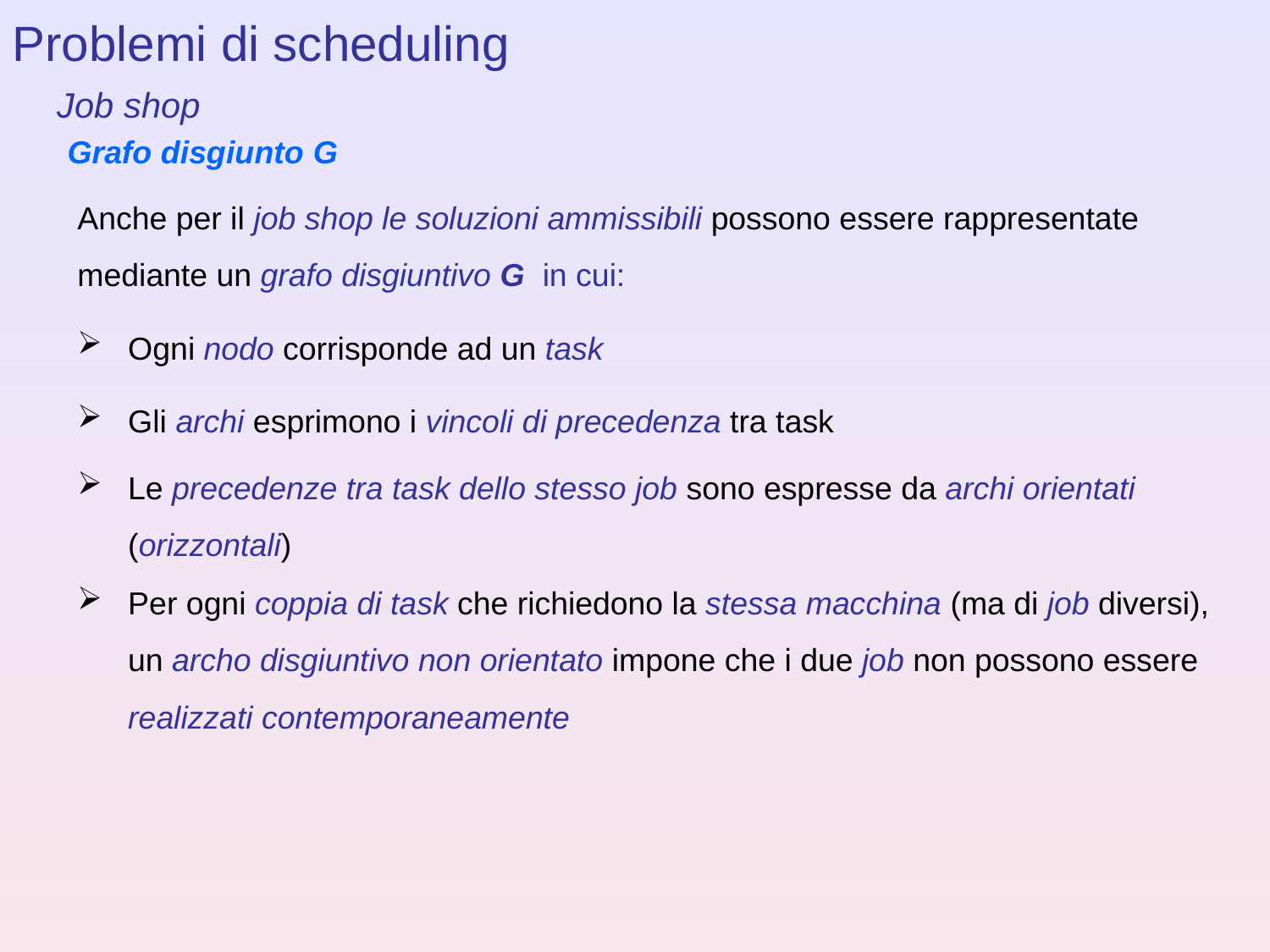

Problemi di scheduling
Job shop
Grafo disgiunto G
Anche per il job shop le soluzioni ammissibili possono essere rappresentate mediante un grafo disgiuntivo G  in cui:
Ogni nodo corrisponde ad un task
Gli archi esprimono i vincoli di precedenza tra task
Le precedenze tra task dello stesso job sono espresse da archi orientati (orizzontali)
Per ogni coppia di task che richiedono la stessa macchina (ma di job diversi), un archo disgiuntivo non orientato impone che i due job non possono essere realizzati contemporaneamente